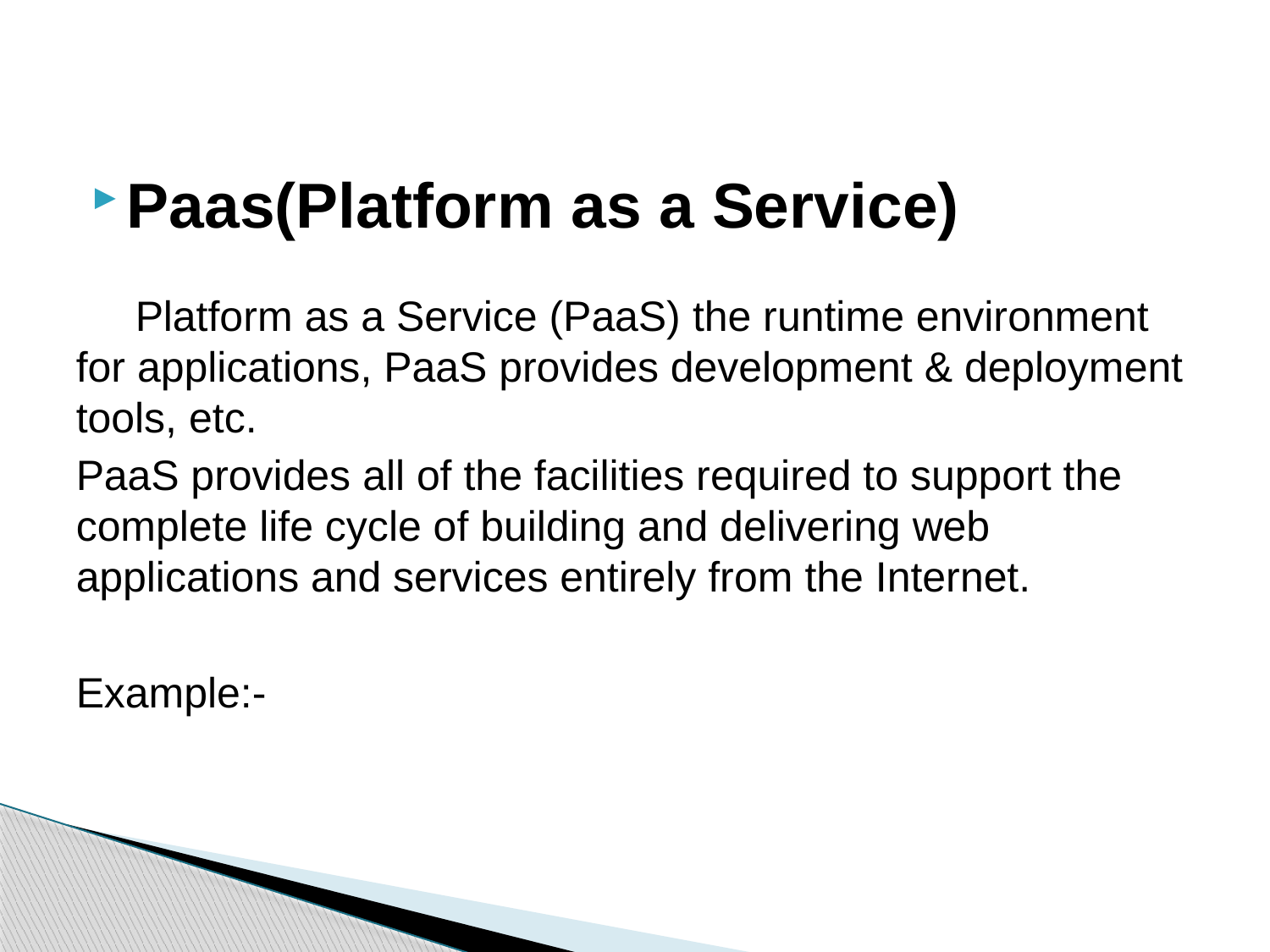

Paas(Platform as a Service)

     Platform as a Service (PaaS) the runtime environment for applications, PaaS provides development & deployment tools, etc.
PaaS provides all of the facilities required to support the complete life cycle of building and delivering web applications and services entirely from the Internet.

Example:-